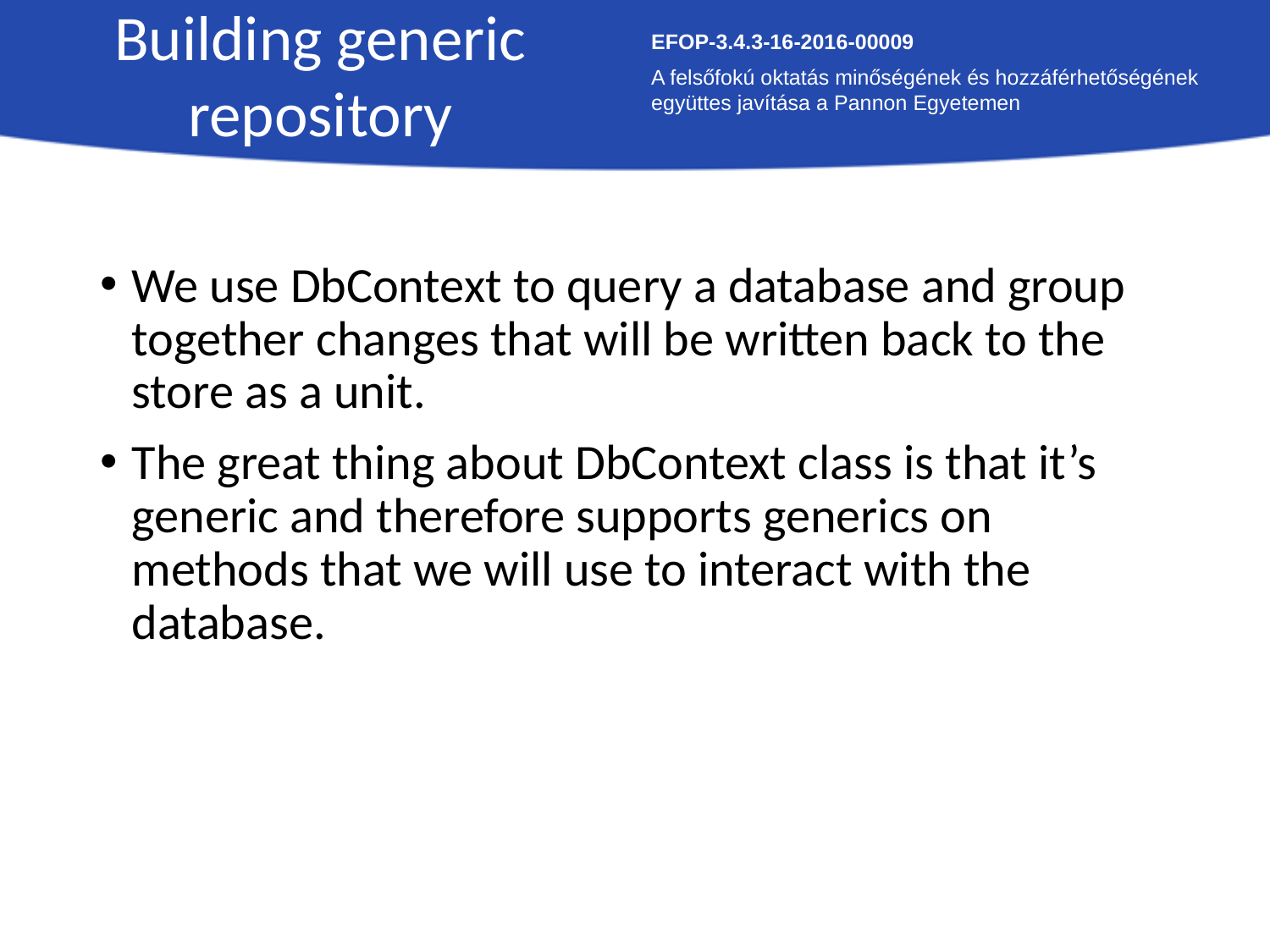

Building generic repository
EFOP-3.4.3-16-2016-00009
A felsőfokú oktatás minőségének és hozzáférhetőségének együttes javítása a Pannon Egyetemen
We use DbContext to query a database and group together changes that will be written back to the store as a unit.
The great thing about DbContext class is that it’s generic and therefore supports generics on methods that we will use to interact with the database.